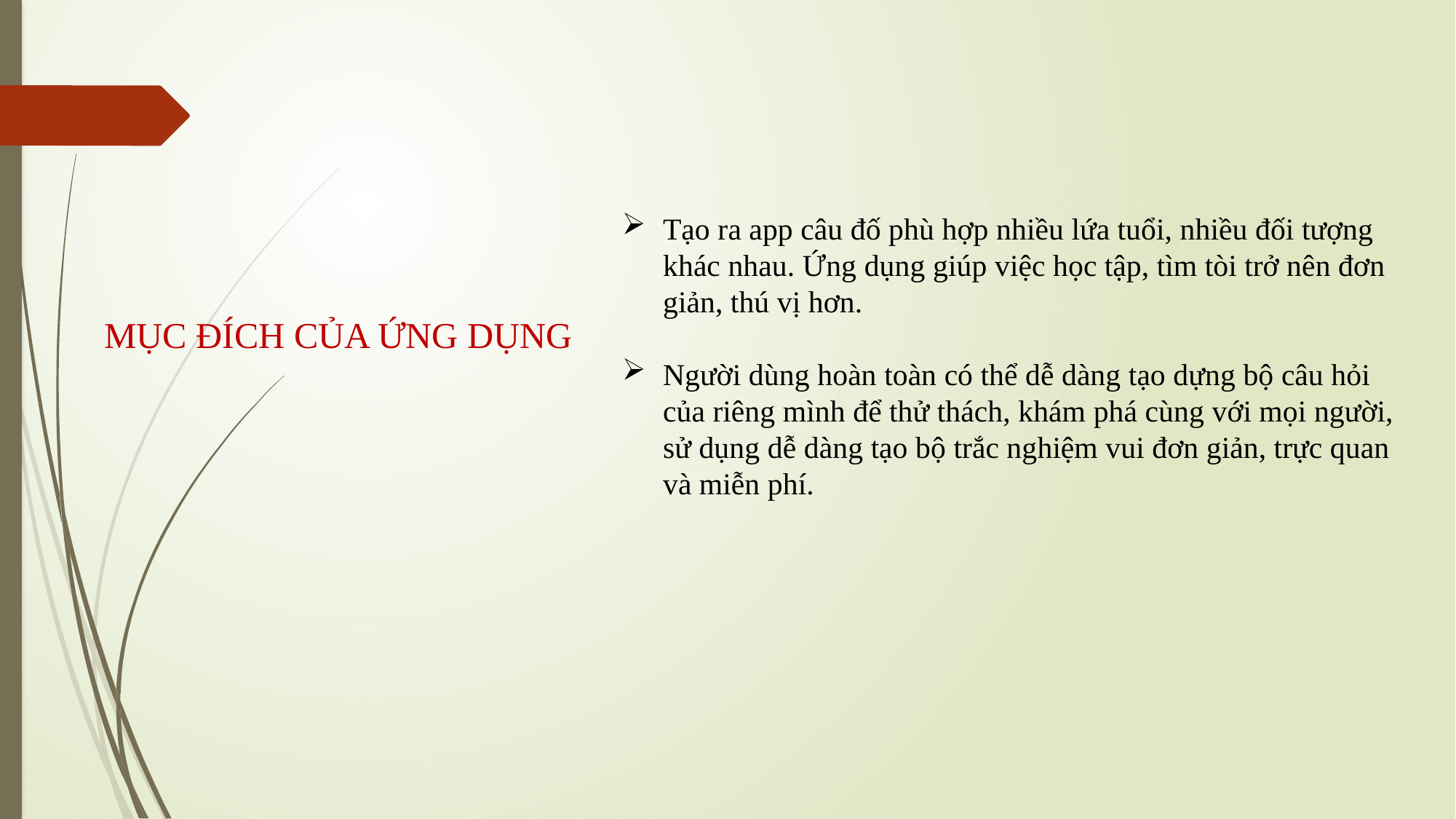

Tạo ra app câu đố phù hợp nhiều lứa tuổi, nhiều đối tượng khác nhau. Ứng dụng giúp việc học tập, tìm tòi trở nên đơn giản, thú vị hơn.

Người dùng hoàn toàn có thể dễ dàng tạo dựng bộ câu hỏi của riêng mình để thử thách, khám phá cùng với mọi người, sử dụng dễ dàng tạo bộ trắc nghiệm vui đơn giản, trực quan và miễn phí.

MỤC ĐÍCH CỦA ỨNG DỤNG